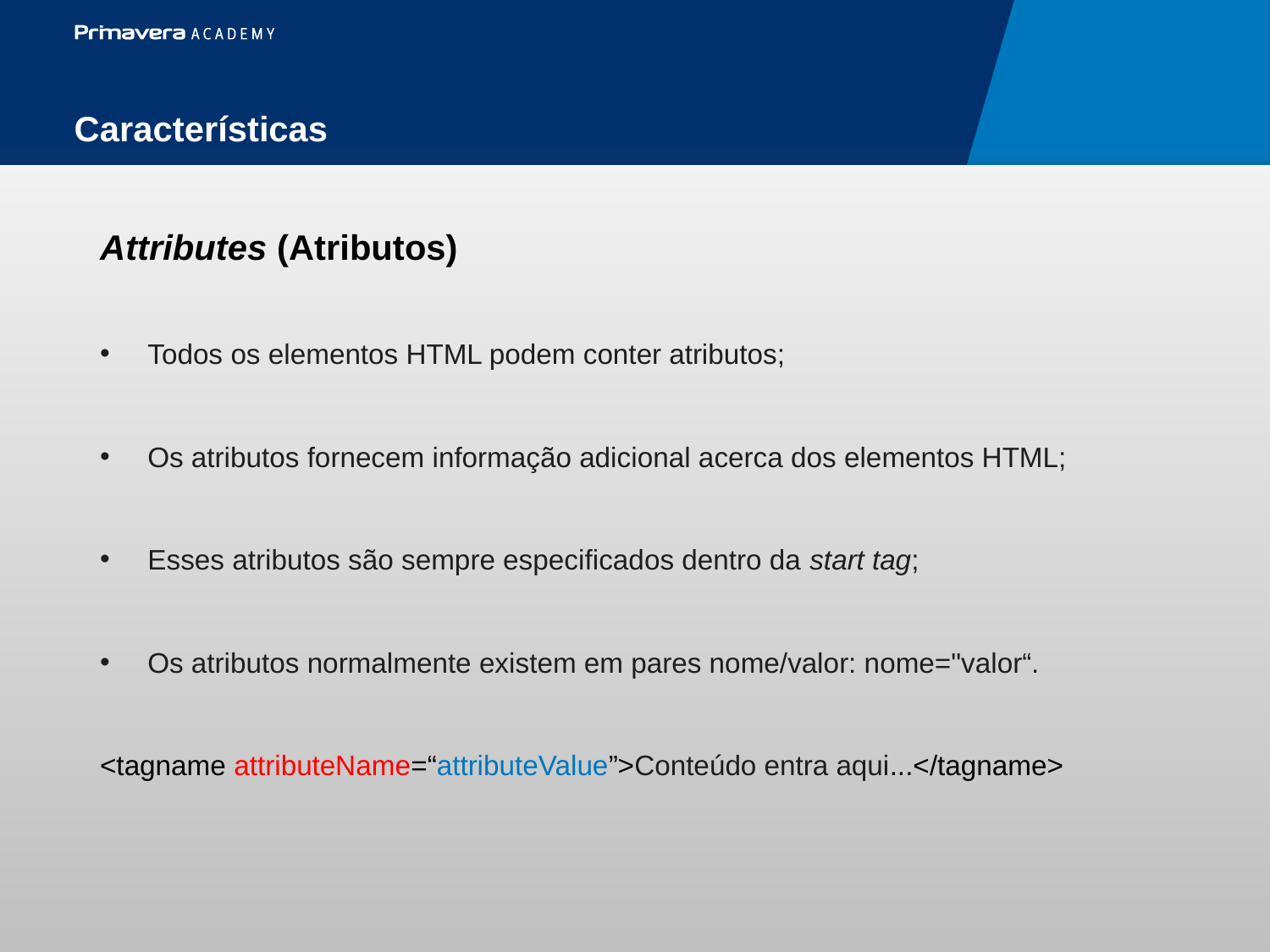

Características
Attributes (Atributos)

Todos os elementos HTML podem conter atributos;

Os atributos fornecem informação adicional acerca dos elementos HTML;

Esses atributos são sempre especificados dentro da start tag;

Os atributos normalmente existem em pares nome/valor: nome="valor“.

<tagname attributeName=“attributeValue”>Conteúdo entra aqui...</tagname>